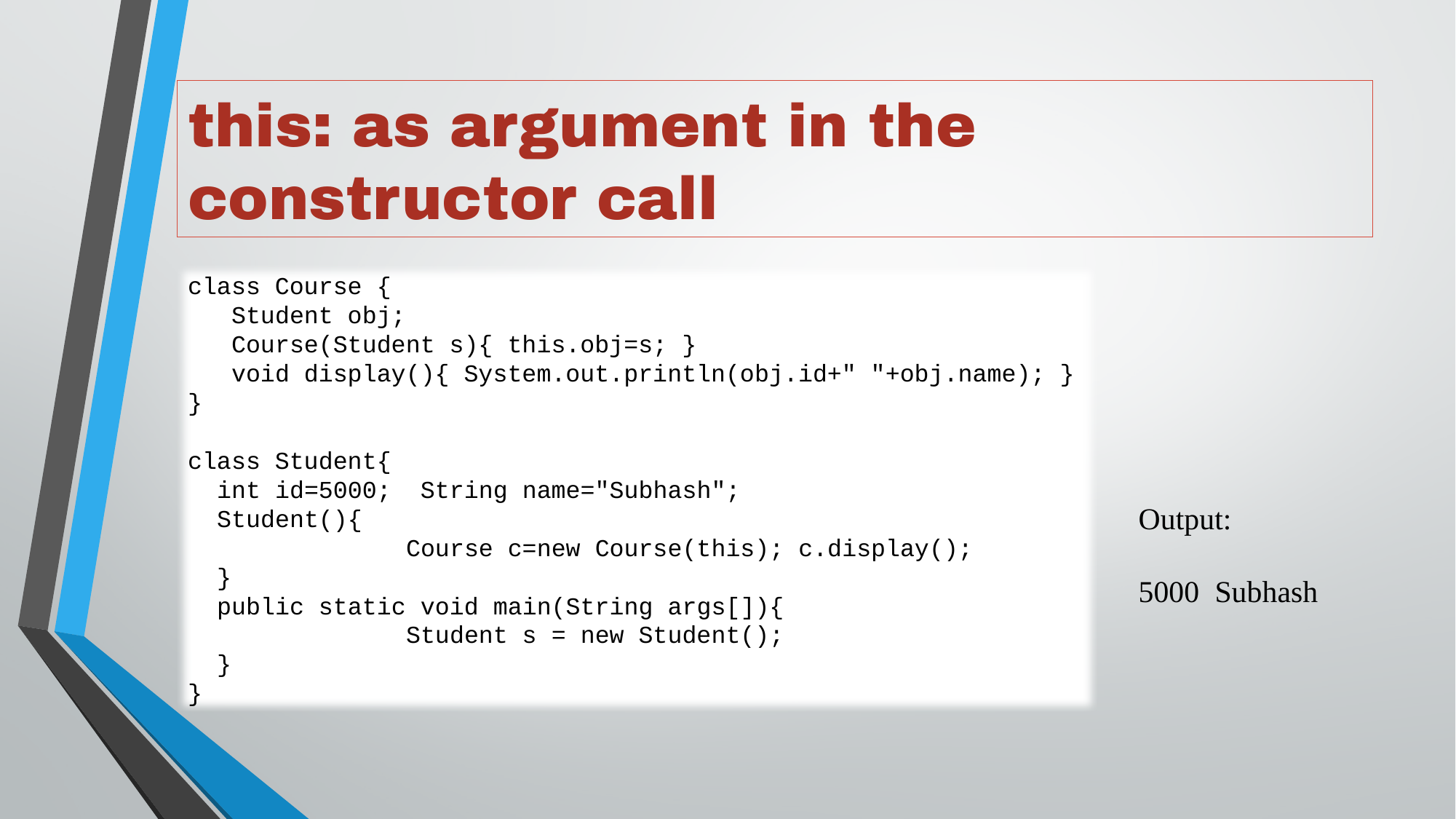

# this: as argument in the constructor call
class Course {
   Student obj;
   Course(Student s){ this.obj=s; }
   void display(){ System.out.println(obj.id+" "+obj.name); }
}

class Student{
  int id=5000;  String name="Subhash";
  Student(){
  		Course c=new Course(this); c.display();
  }
  public static void main(String args[]){
  		Student s = new Student();
  }
}
Output:

5000  Subhash